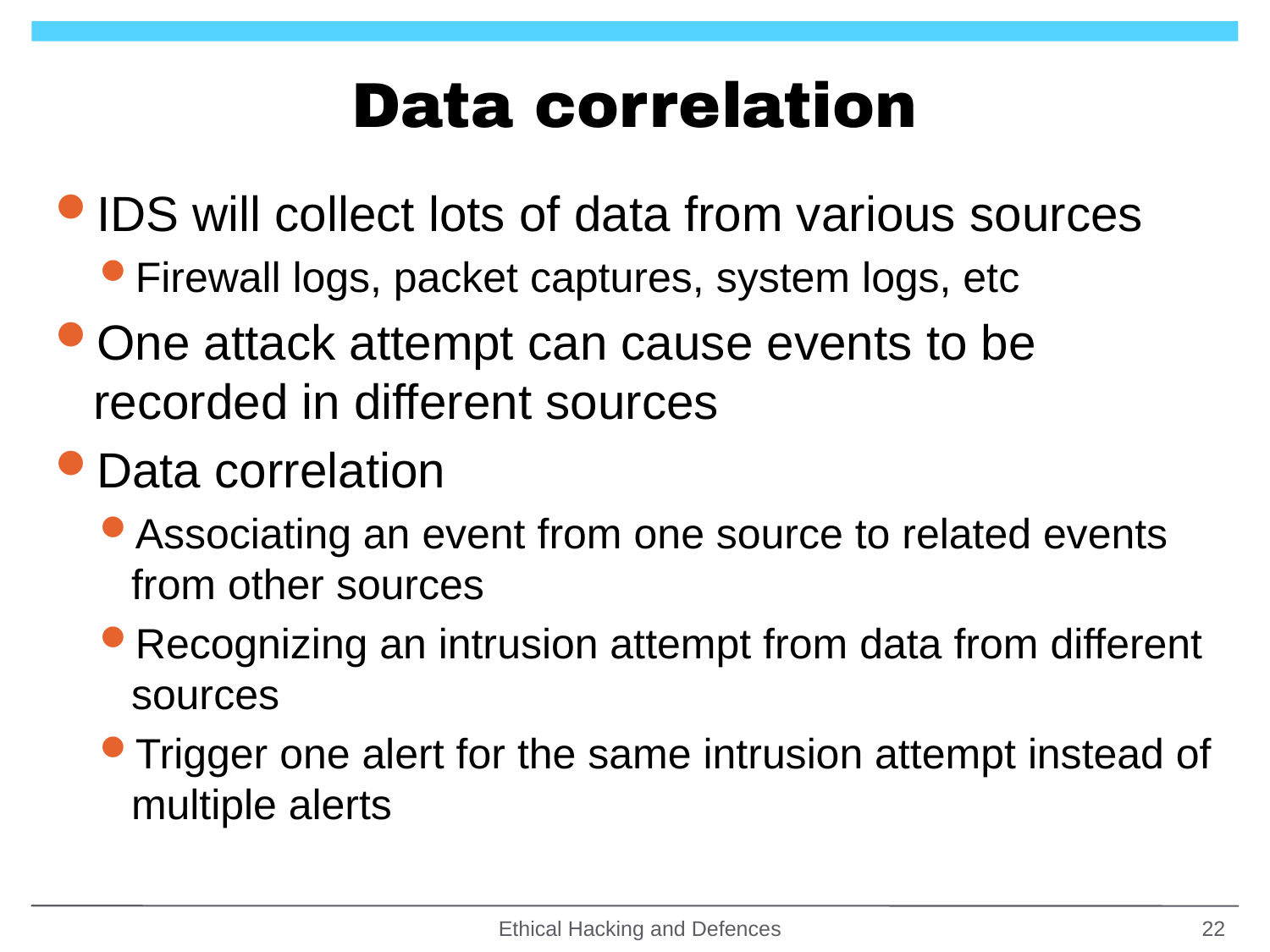

# Data correlation
IDS will collect lots of data from various sources
Firewall logs, packet captures, system logs, etc
One attack attempt can cause events to be recorded in different sources
Data correlation
Associating an event from one source to related events from other sources
Recognizing an intrusion attempt from data from different sources
Trigger one alert for the same intrusion attempt instead of multiple alerts
Ethical Hacking and Defences
22